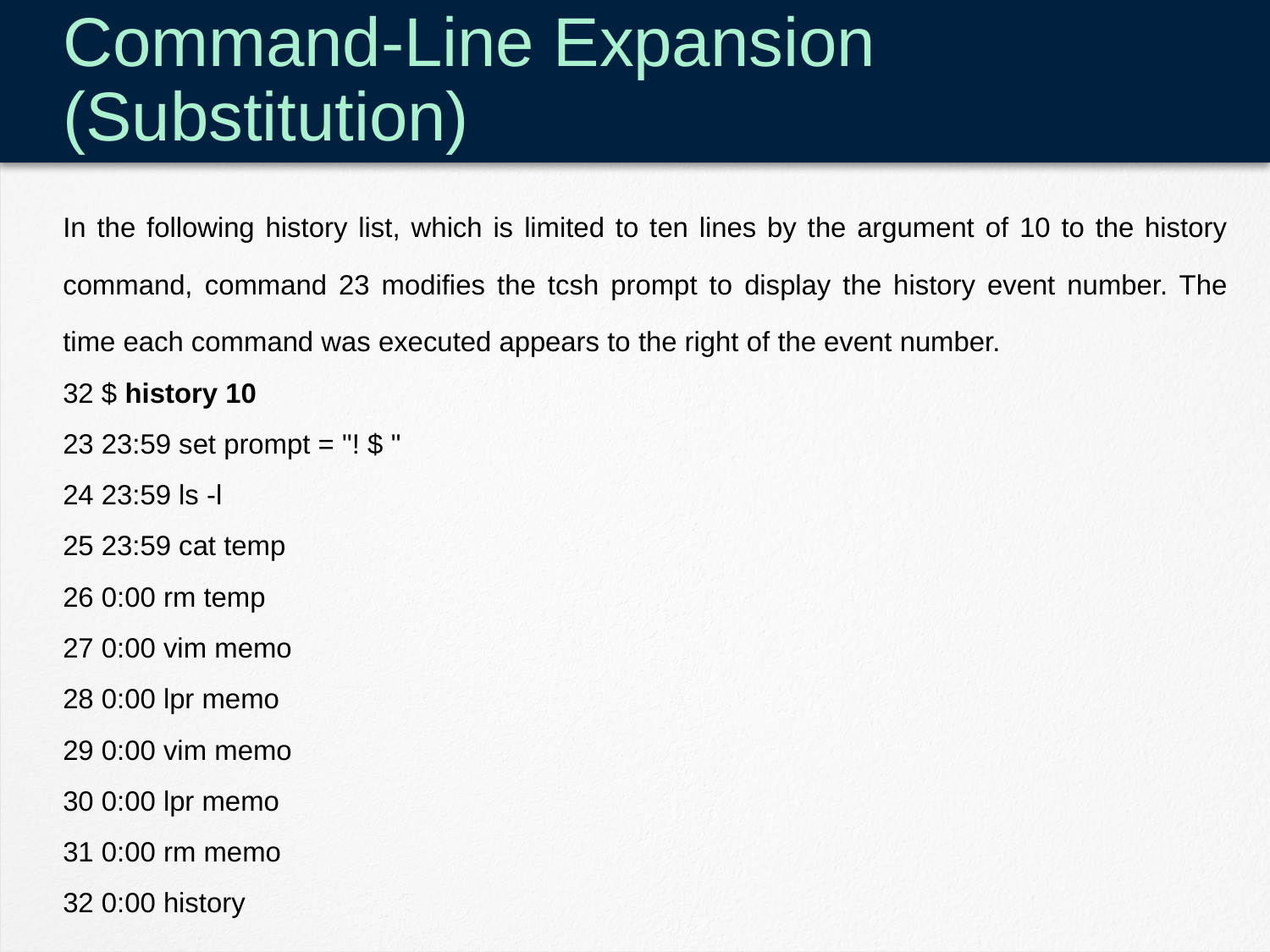

# Command-Line Expansion (Substitution)
In the following history list, which is limited to ten lines by the argument of 10 to the history command, command 23 modifies the tcsh prompt to display the history event number. The time each command was executed appears to the right of the event number.
32 $ history 10
23 23:59 set prompt = "! $ "
24 23:59 ls -l
25 23:59 cat temp
26 0:00 rm temp
27 0:00 vim memo
28 0:00 lpr memo
29 0:00 vim memo
30 0:00 lpr memo
31 0:00 rm memo
32 0:00 history